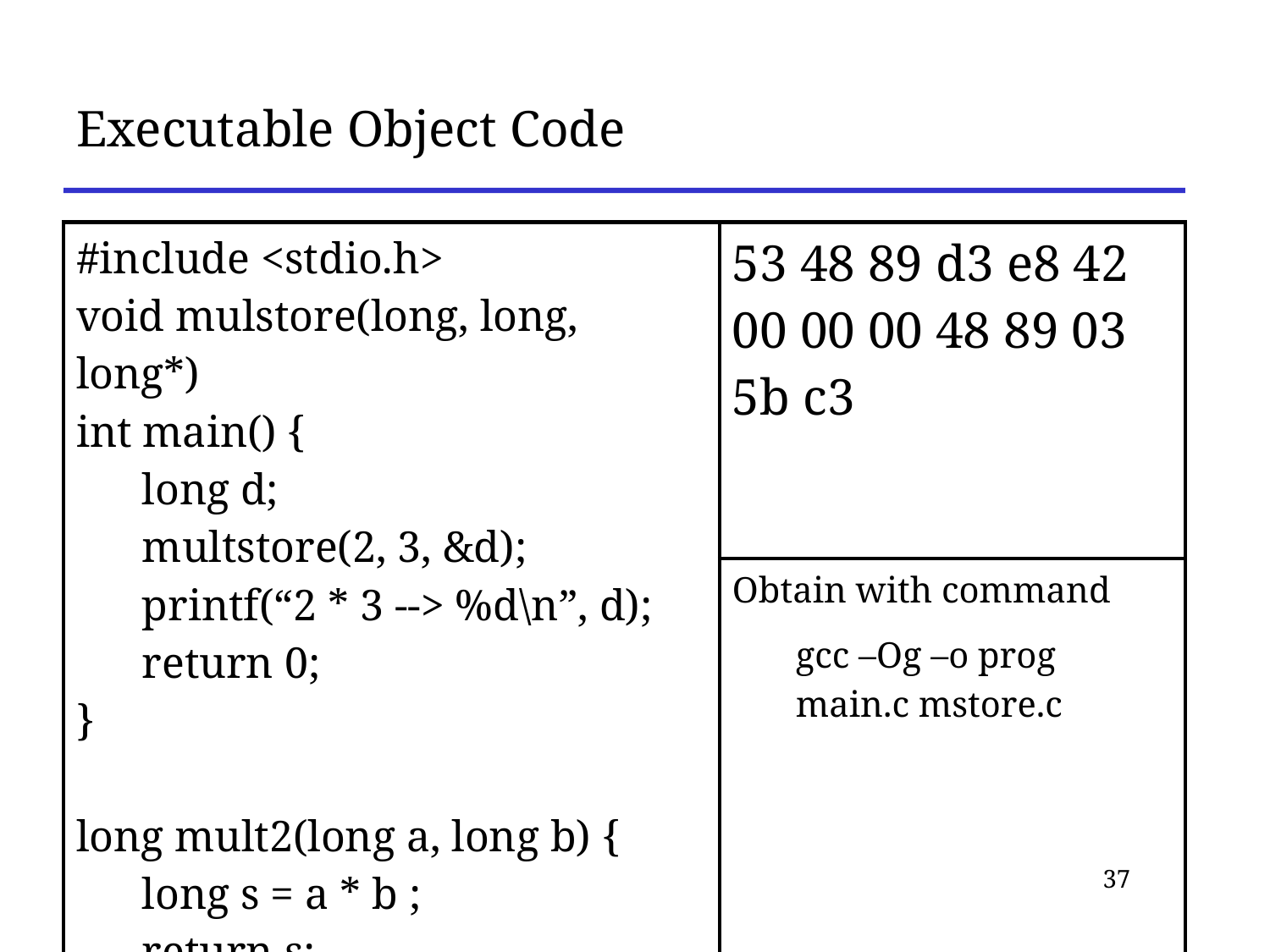

# Executable Object Code
| #include <stdio.h> void mulstore(long, long, long\*) int main() { long d; multstore(2, 3, &d); printf(“2 \* 3 --> %d\n”, d); return 0; } long mult2(long a, long b) { long s = a \* b ; return s; } | 53 48 89 d3 e8 42 00 00 00 48 89 03 5b c3 |
| --- | --- |
|  | Obtain with command gcc –Og –o prog main.c mstore.c |
37